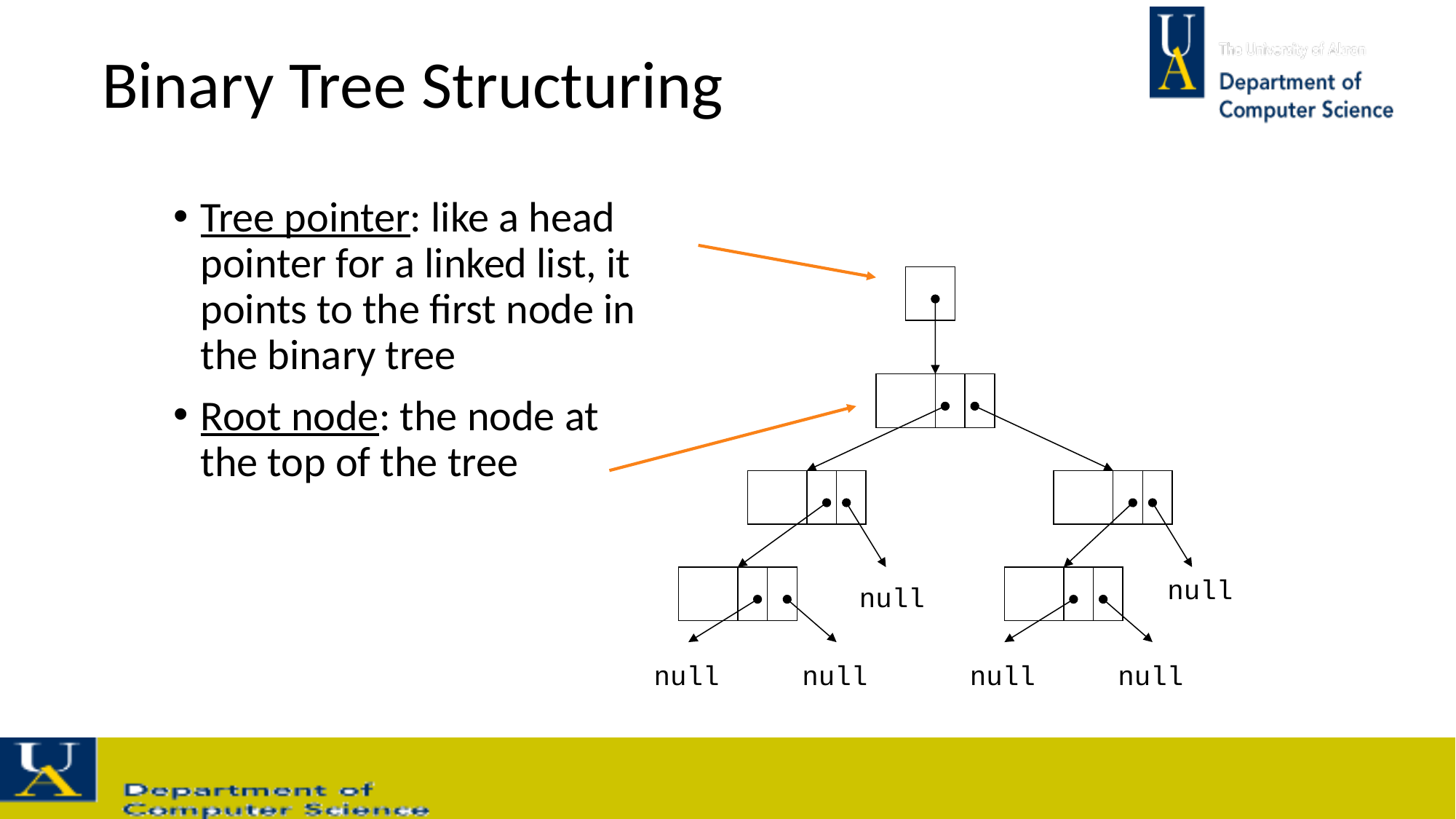

# Binary Tree Structuring
Tree pointer: like a head pointer for a linked list, it points to the first node in the binary tree
Root node: the node at the top of the tree

null
null

null
null
null
null